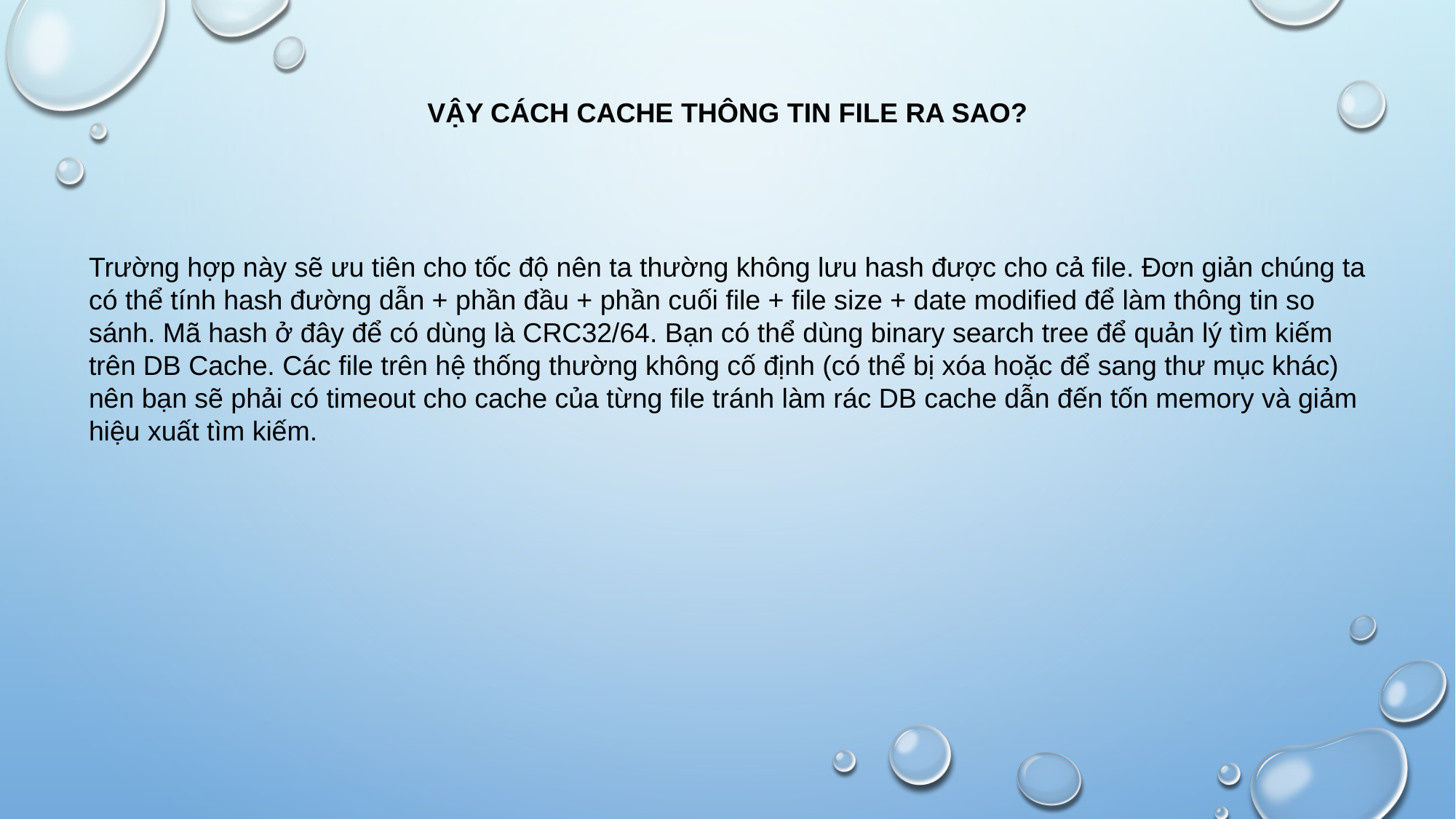

Vậy cách cache thông tin file ra sao?
Trường hợp này sẽ ưu tiên cho tốc độ nên ta thường không lưu hash được cho cả file. Đơn giản chúng ta có thể tính hash đường dẫn + phần đầu + phần cuối file + file size + date modified để làm thông tin so sánh. Mã hash ở đây để có dùng là CRC32/64. Bạn có thể dùng binary search tree để quản lý tìm kiếm trên DB Cache. Các file trên hệ thống thường không cố định (có thể bị xóa hoặc để sang thư mục khác)  nên bạn sẽ phải có timeout cho cache của từng file tránh làm rác DB cache dẫn đến tốn memory và giảm hiệu xuất tìm kiếm.